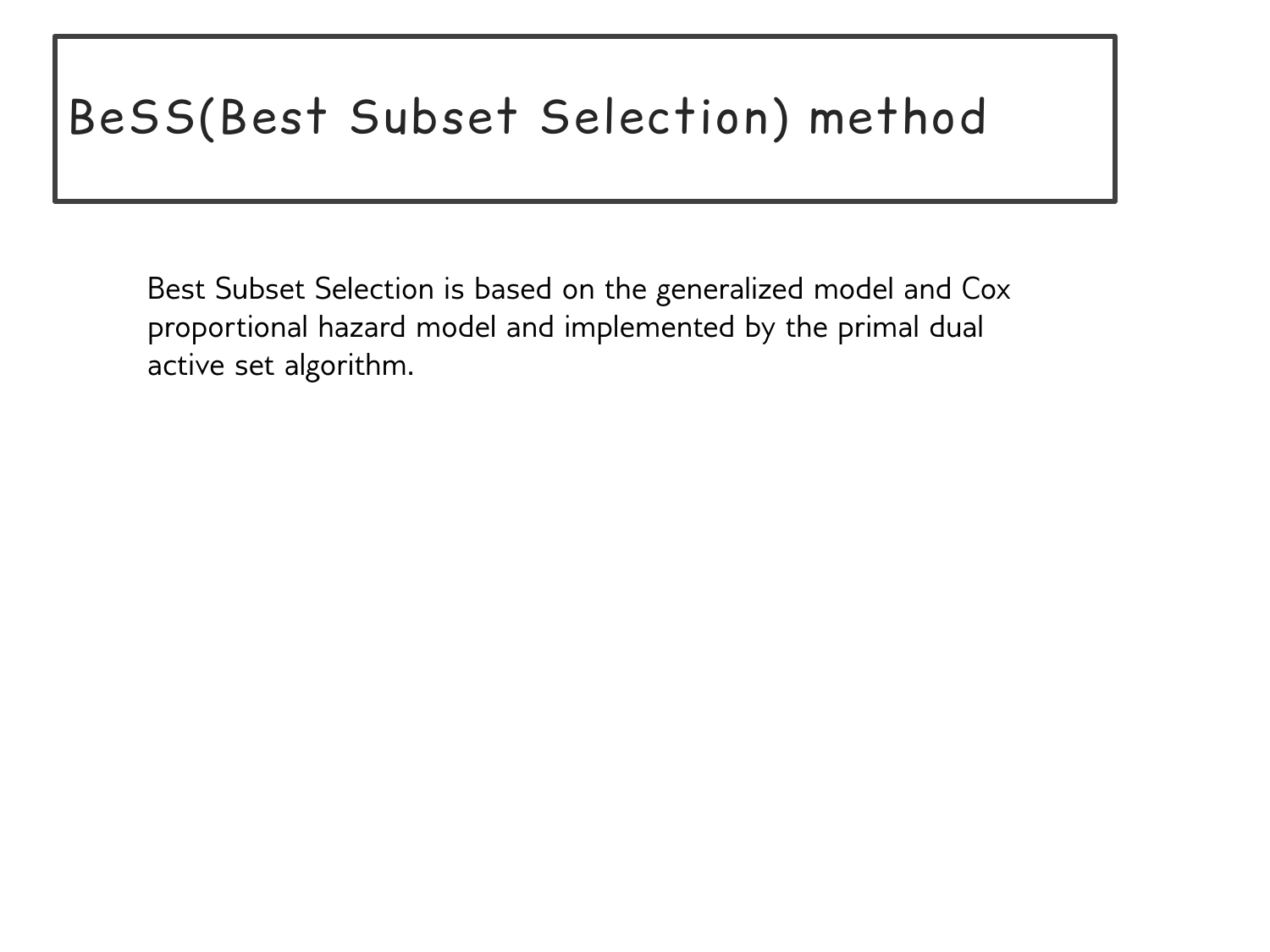

BeSS(Best Subset Selection) method
Best Subset Selection is based on the generalized model and Cox proportional hazard model and implemented by the primal dual active set algorithm.